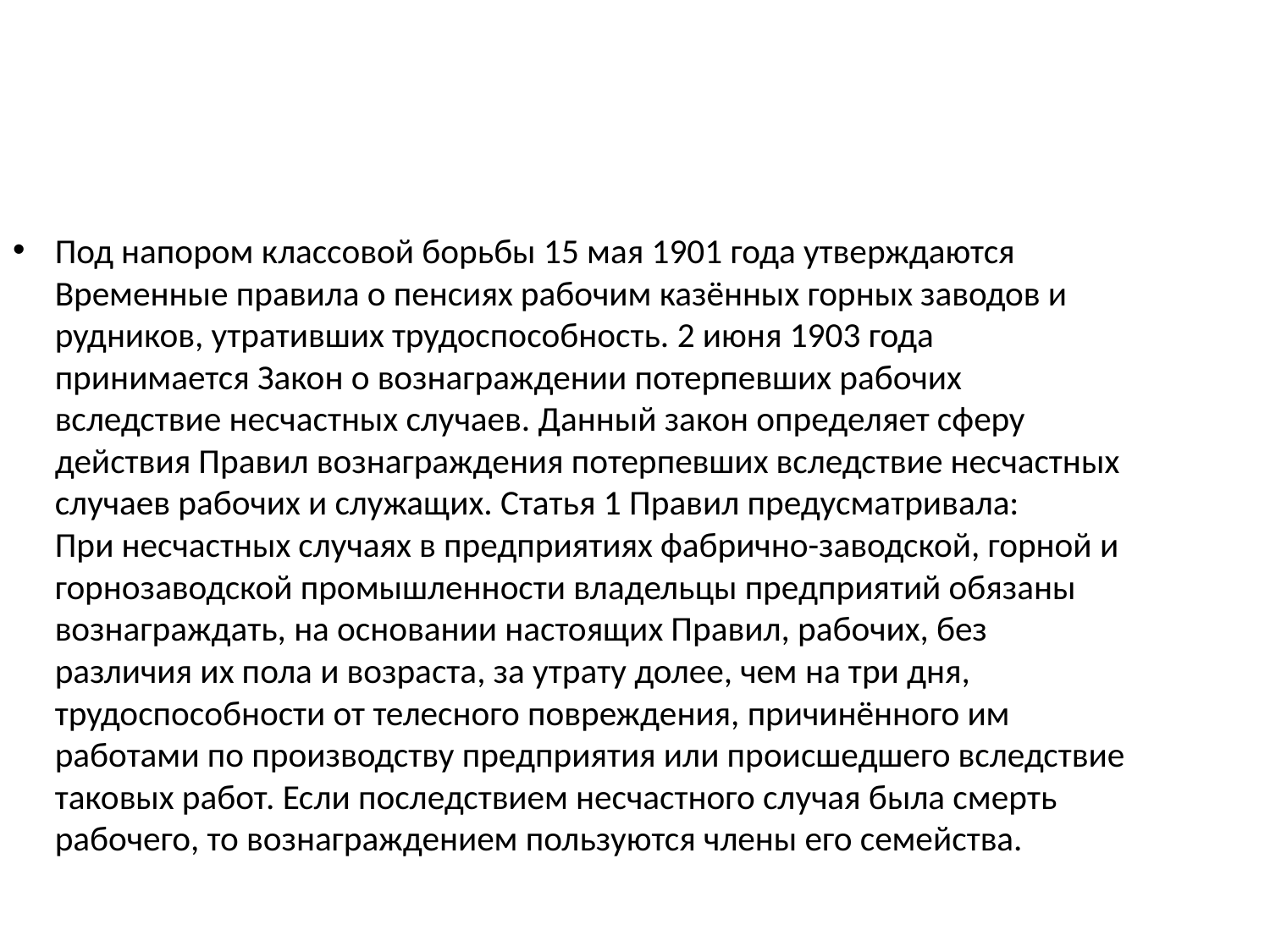

Под напором классовой борьбы 15 мая 1901 года утверждаются Временные правила о пенсиях рабочим казённых горных заводов и рудников, утративших трудоспособность. 2 июня 1903 года принимается Закон о вознаграждении потерпевших рабочих вследствие несчастных случаев. Данный закон определяет сферу действия Правил вознаграждения потерпевших вследствие несчастных случаев рабочих и служащих. Статья 1 Правил предусматривала:	При несчастных случаях в предприятиях фабрично-заводской, горной и горнозаводской промышленности владельцы предприятий обязаны вознаграждать, на основании настоящих Правил, рабочих, без различия их пола и возраста, за утрату долее, чем на три дня, трудоспособности от телесного повреждения, причинённого им работами по производству предприятия или происшедшего вследствие таковых работ. Если последствием несчастного случая была смерть рабочего, то вознаграждением пользуются члены его семейства.